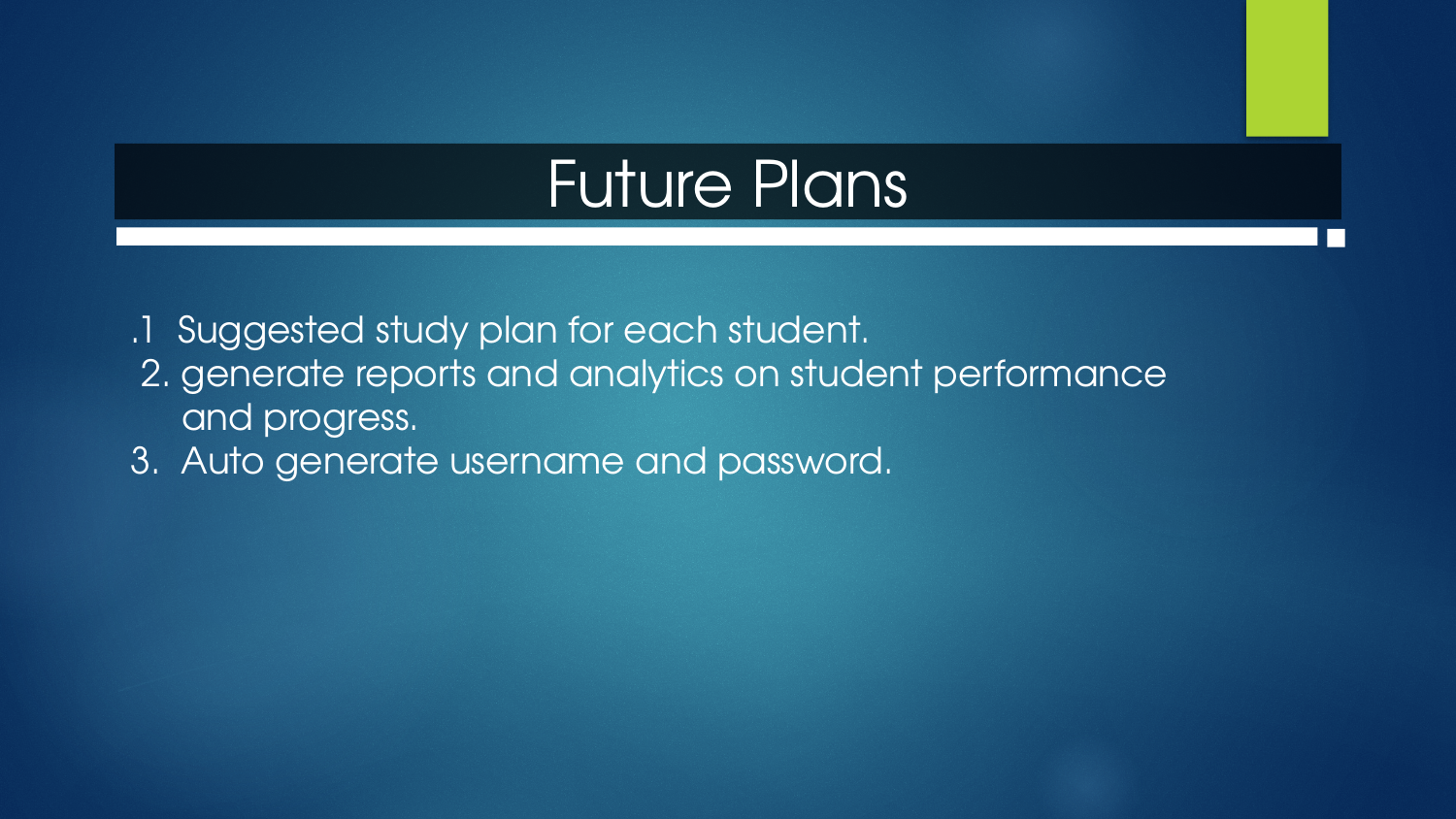

# Future Plans

.1  Suggested study plan for each student.
 2. generate reports and analytics on student performance
     and progress.
3.  Auto generate username and password.